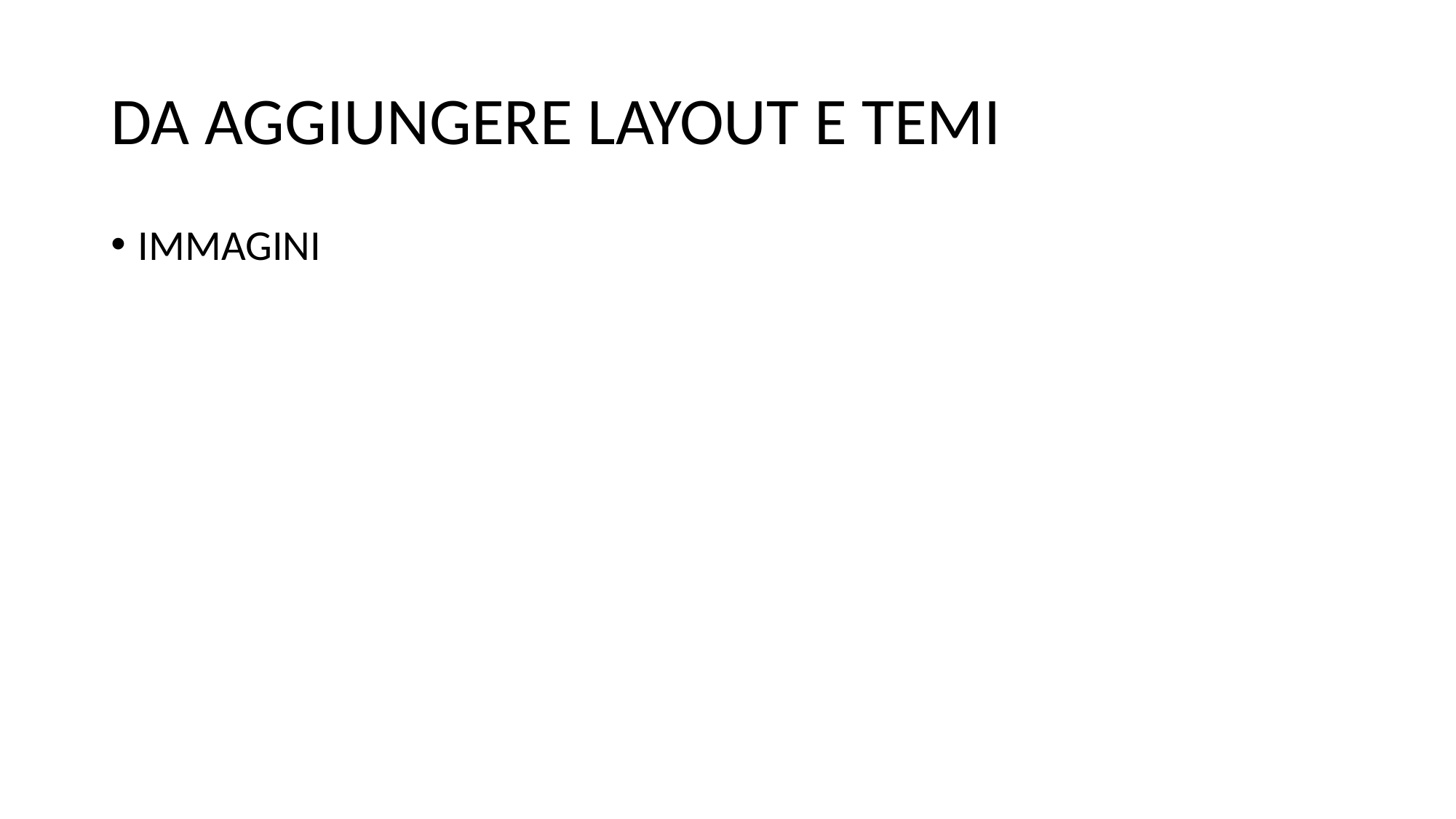

# DA AGGIUNGERE LAYOUT E TEMI
IMMAGINI